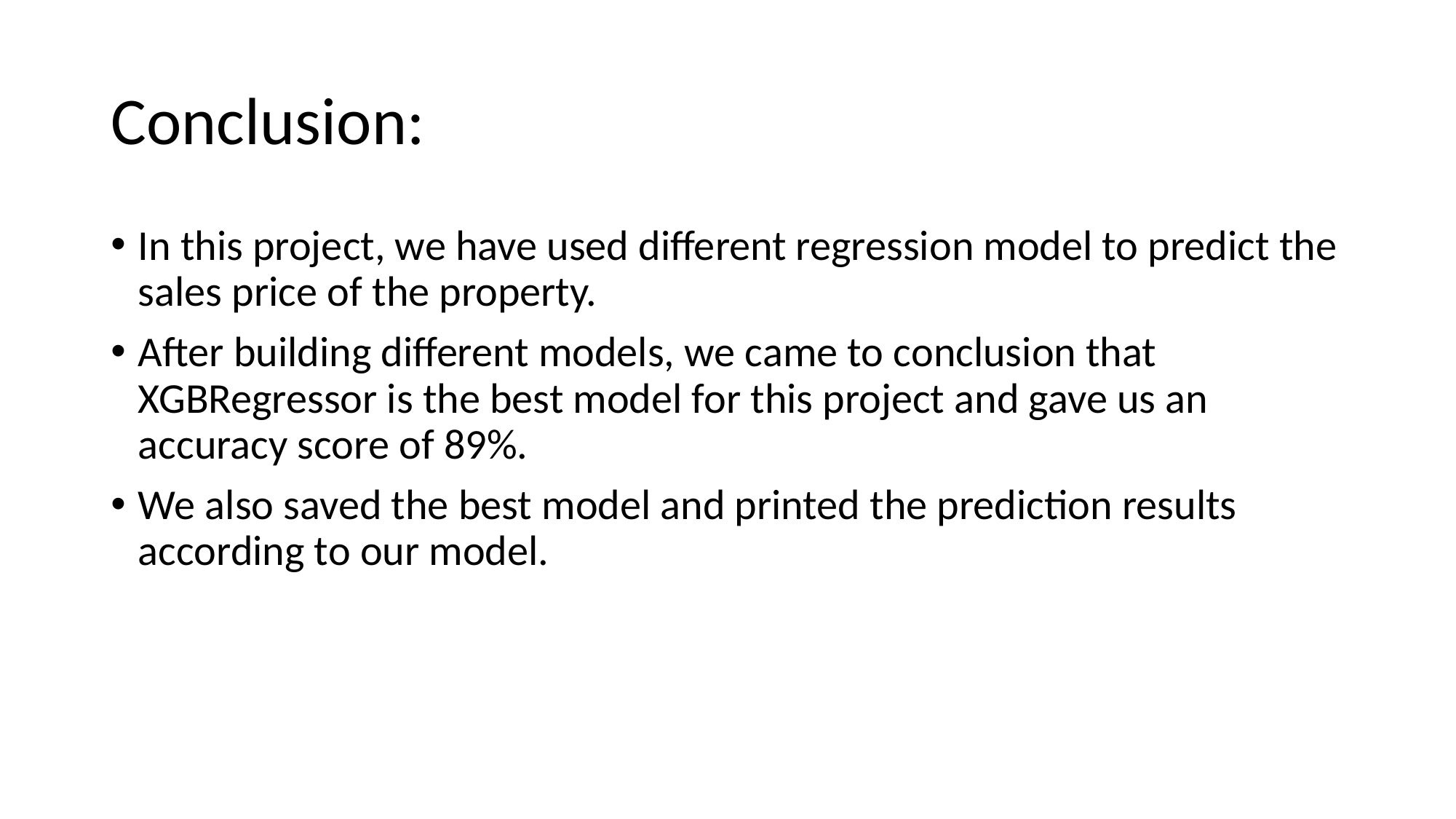

# Conclusion:
In this project, we have used different regression model to predict the sales price of the property.
After building different models, we came to conclusion that XGBRegressor is the best model for this project and gave us an accuracy score of 89%.
We also saved the best model and printed the prediction results according to our model.